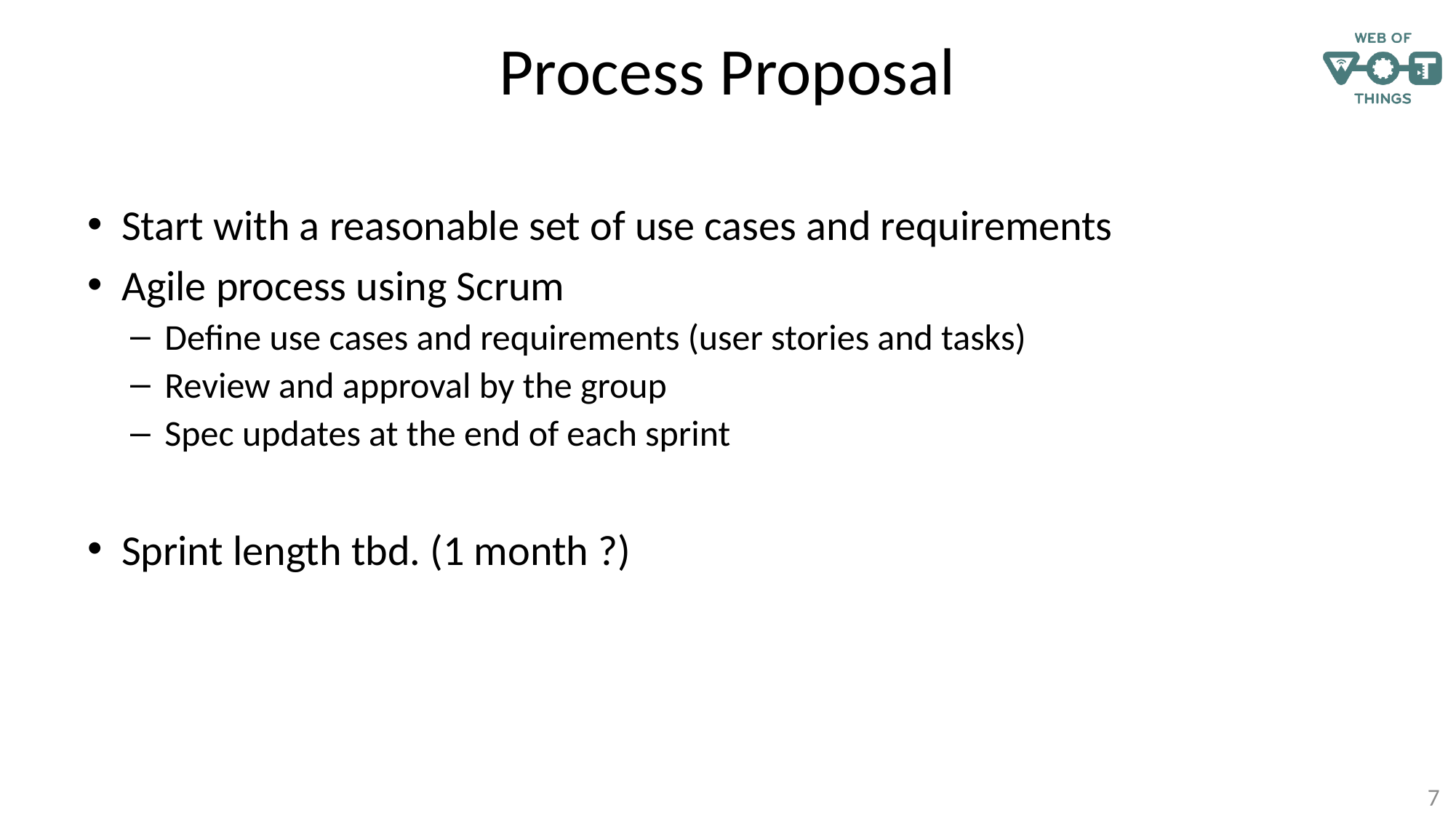

# Process Proposal
Start with a reasonable set of use cases and requirements
Agile process using Scrum
Define use cases and requirements (user stories and tasks)
Review and approval by the group
Spec updates at the end of each sprint

Sprint length tbd. (1 month ?)

7